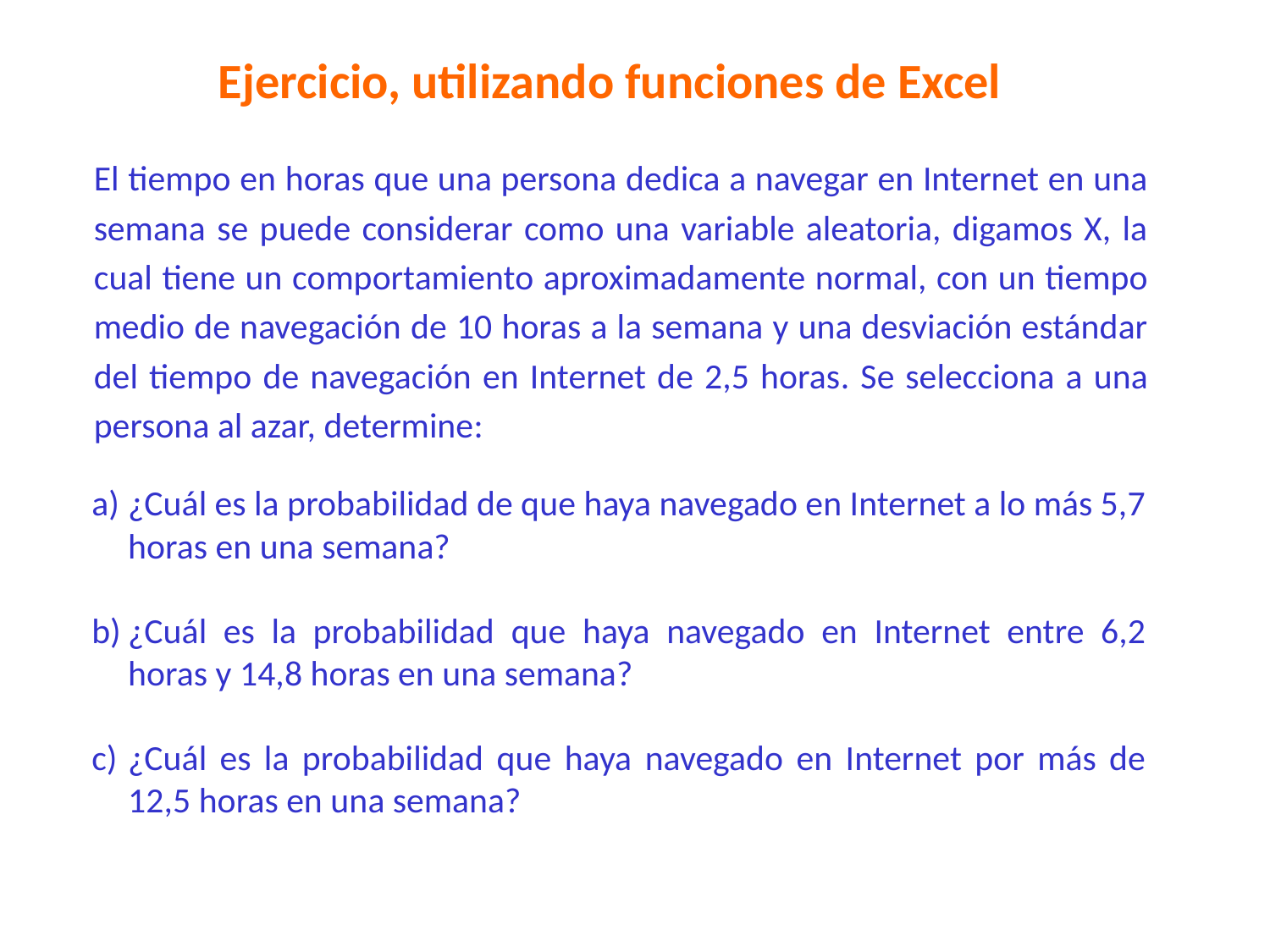

Ejercicio, utilizando funciones de Excel
El tiempo en horas que una persona dedica a navegar en Internet en una semana se puede considerar como una variable aleatoria, digamos X, la cual tiene un comportamiento aproximadamente normal, con un tiempo medio de navegación de 10 horas a la semana y una desviación estándar del tiempo de navegación en Internet de 2,5 horas. Se selecciona a una persona al azar, determine:
¿Cuál es la probabilidad de que haya navegado en Internet a lo más 5,7 horas en una semana?

¿Cuál es la probabilidad que haya navegado en Internet entre 6,2 horas y 14,8 horas en una semana?

¿Cuál es la probabilidad que haya navegado en Internet por más de 12,5 horas en una semana?